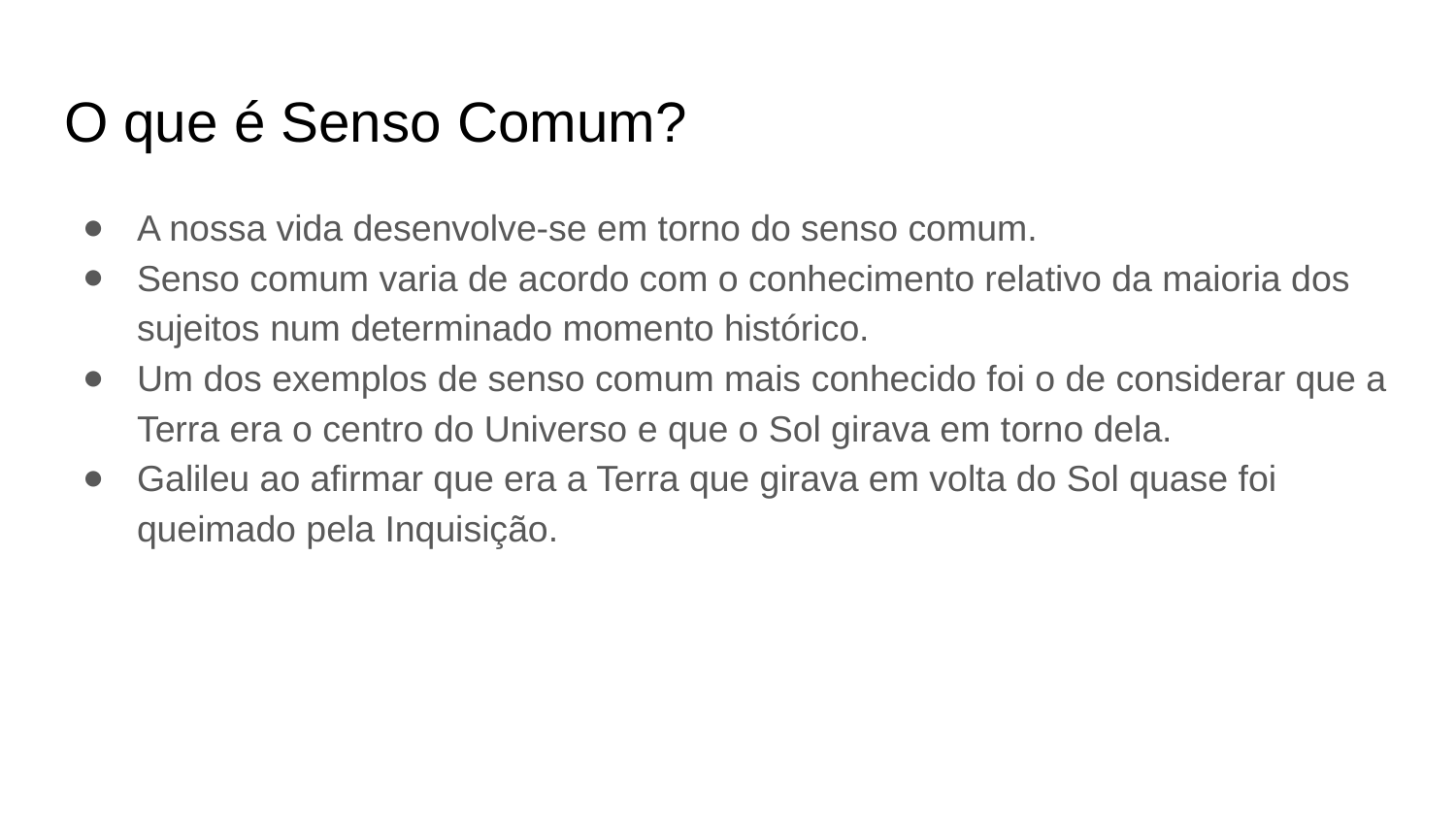

# O que é Senso Comum?
A nossa vida desenvolve-se em torno do senso comum.
Senso comum varia de acordo com o conhecimento relativo da maioria dos sujeitos num determinado momento histórico.
Um dos exemplos de senso comum mais conhecido foi o de considerar que a Terra era o centro do Universo e que o Sol girava em torno dela.
Galileu ao afirmar que era a Terra que girava em volta do Sol quase foi queimado pela Inquisição.